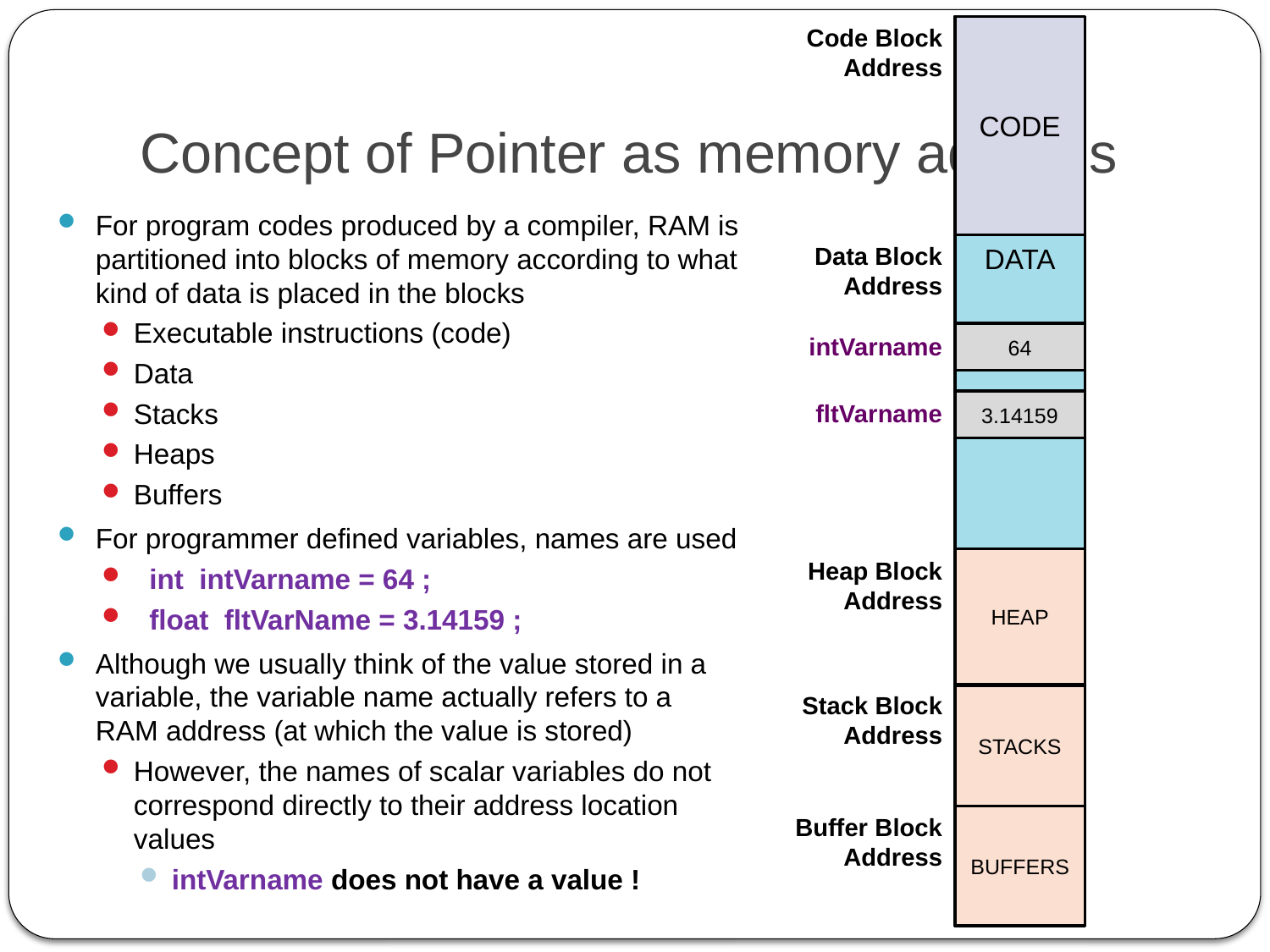

Code Block Address

CODE
Data Block Address
DATA
Heap Block Address
HEAP
Stack Block Address
STACKS
Buffer Block Address
BUFFERS
# Concept of Pointer as memory address
For program codes produced by a compiler, RAM is partitioned into blocks of memory according to what kind of data is placed in the blocks
Executable instructions (code)
Data
Stacks
Heaps
Buffers
For programmer defined variables, names are used
  int  intVarname = 64 ;
  float  fltVarName = 3.14159 ;
Although we usually think of the value stored in a variable, the variable name actually refers to a RAM address (at which the value is stored)
However, the names of scalar variables do not correspond directly to their address location values
intVarname does not have a value !
64
intVarname
3.14159
fltVarname